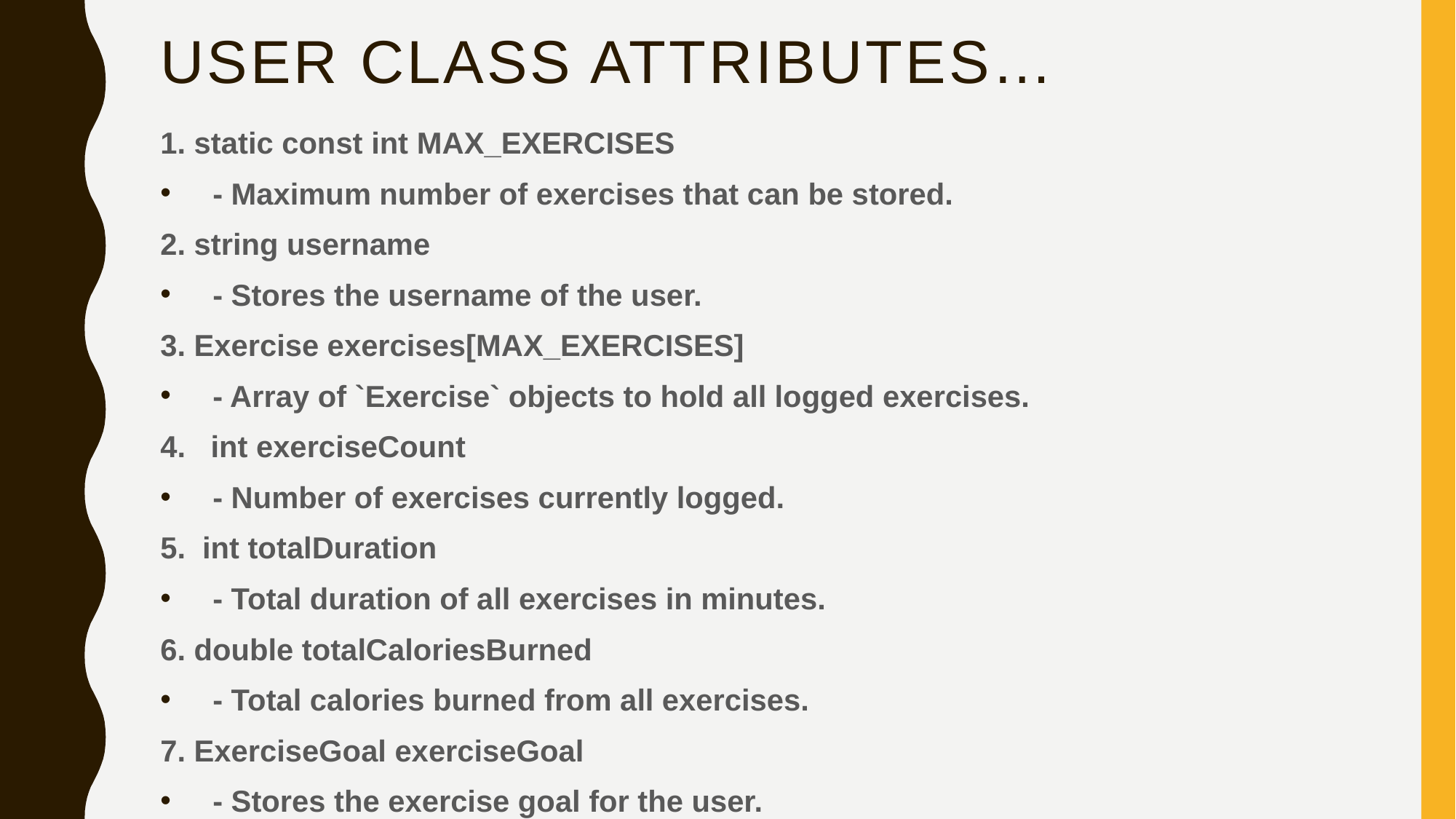

# User class attributes…
1. static const int MAX_EXERCISES
   - Maximum number of exercises that can be stored.
2. string username
   - Stores the username of the user.
3. Exercise exercises[MAX_EXERCISES]
   - Array of `Exercise` objects to hold all logged exercises.
4.   int exerciseCount
   - Number of exercises currently logged.
5.  int totalDuration
   - Total duration of all exercises in minutes.
6. double totalCaloriesBurned
   - Total calories burned from all exercises.
7. ExerciseGoal exerciseGoal
   - Stores the exercise goal for the user.